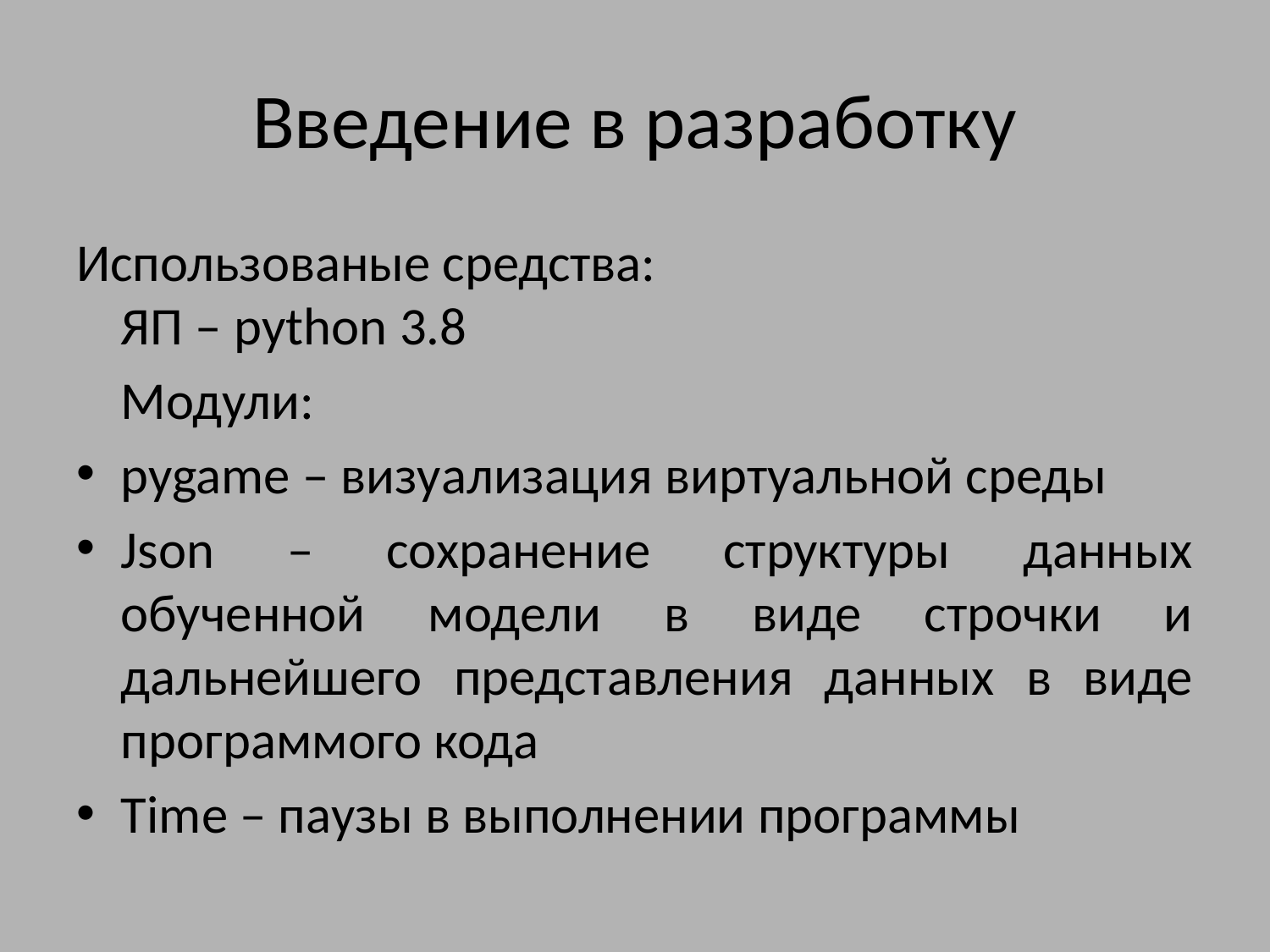

# Введение в разработку
Использованые средства:
ЯП – python 3.8
	Модули:
pygame – визуализация виртуальной среды
Json – сохранение структуры данных обученной модели в виде строчки и дальнейшего представления данных в виде программого кода
Time – паузы в выполнении программы